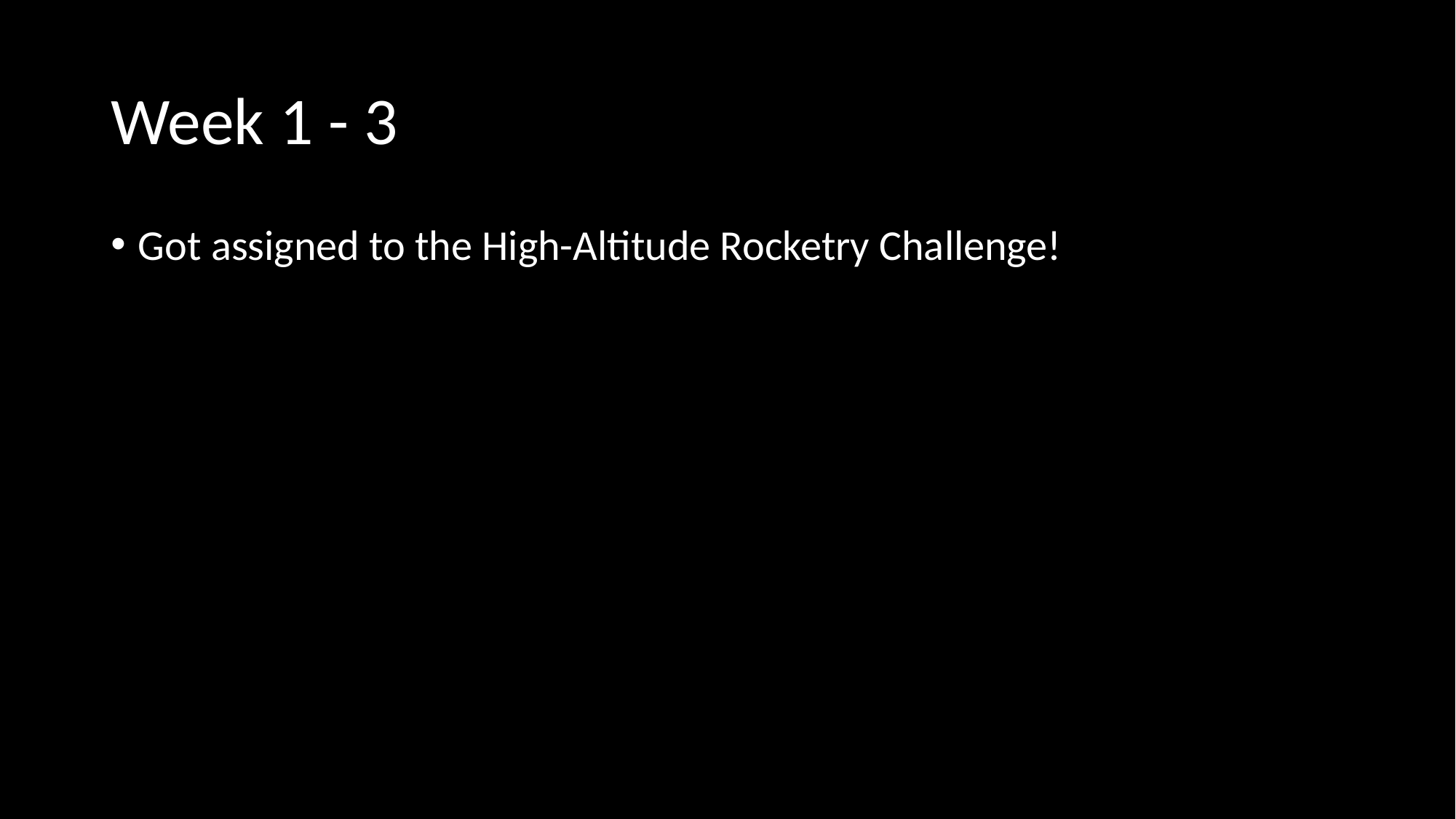

# Week 1 - 3
Got assigned to the High-Altitude Rocketry Challenge!